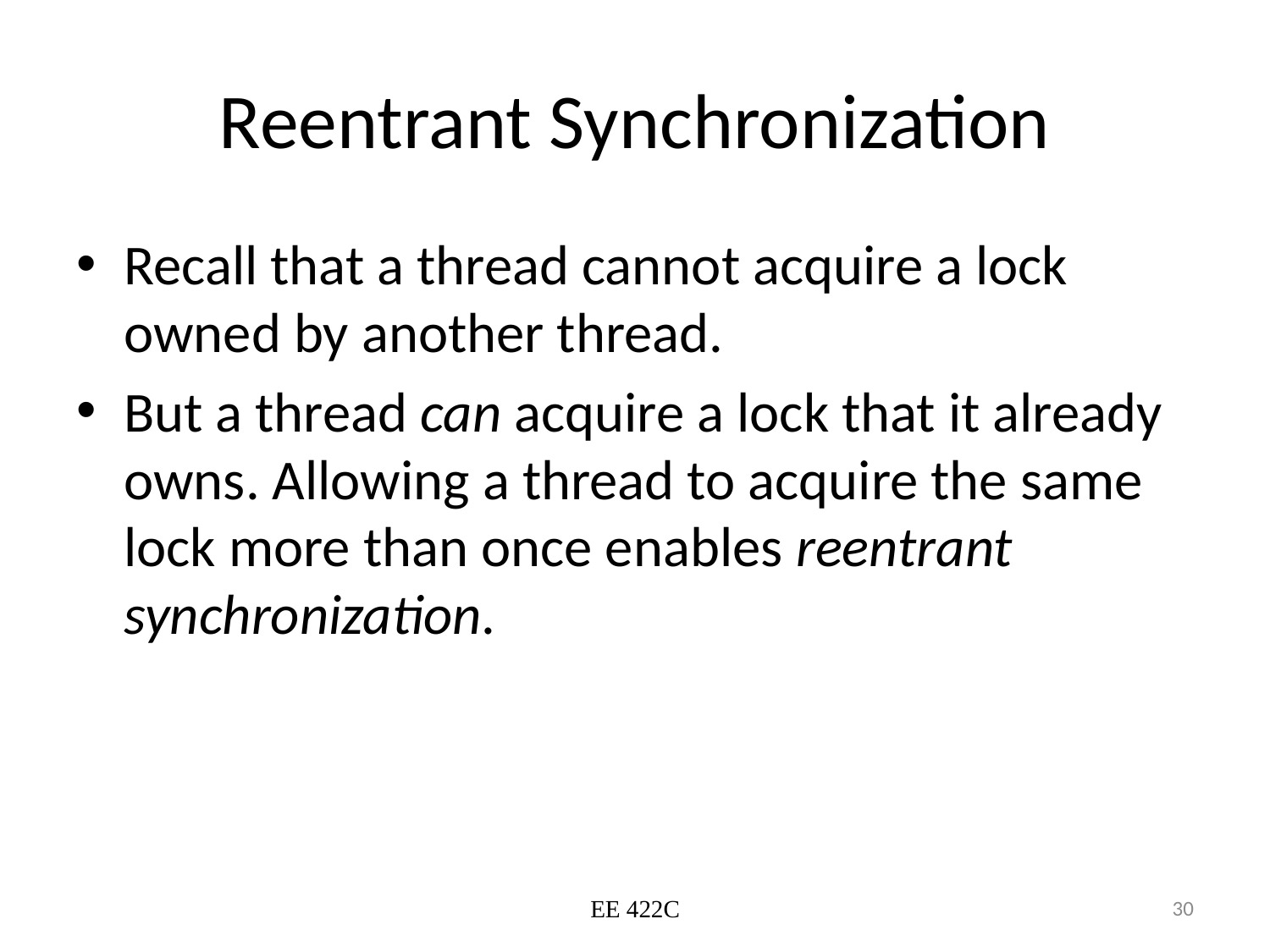

# Reentrant Synchronization
Recall that a thread cannot acquire a lock owned by another thread.
But a thread can acquire a lock that it already owns. Allowing a thread to acquire the same lock more than once enables reentrant synchronization.

EE 422C
30